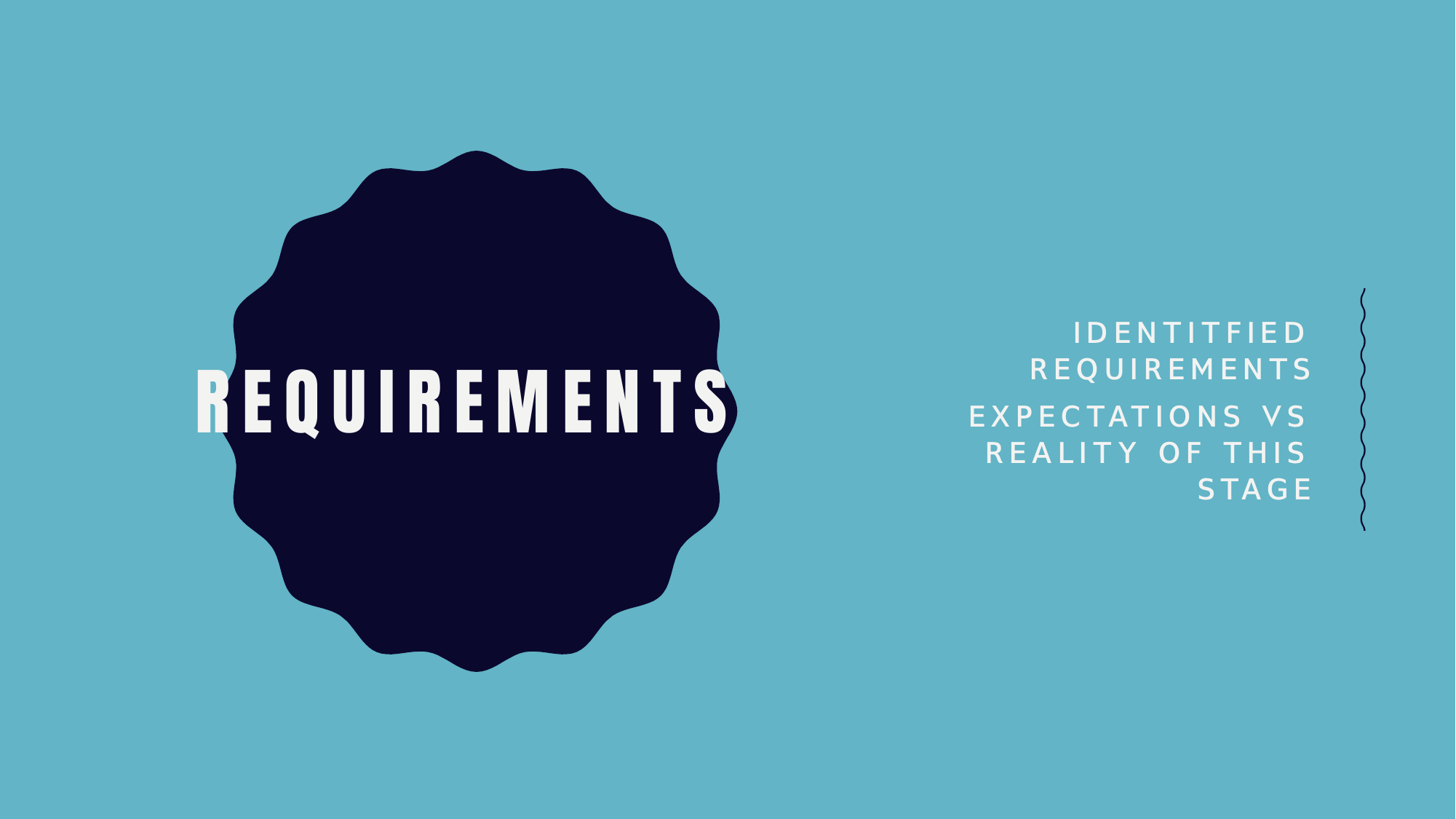

# Requirements
Identitfied Requirements
Expectations vs Reality of this stage